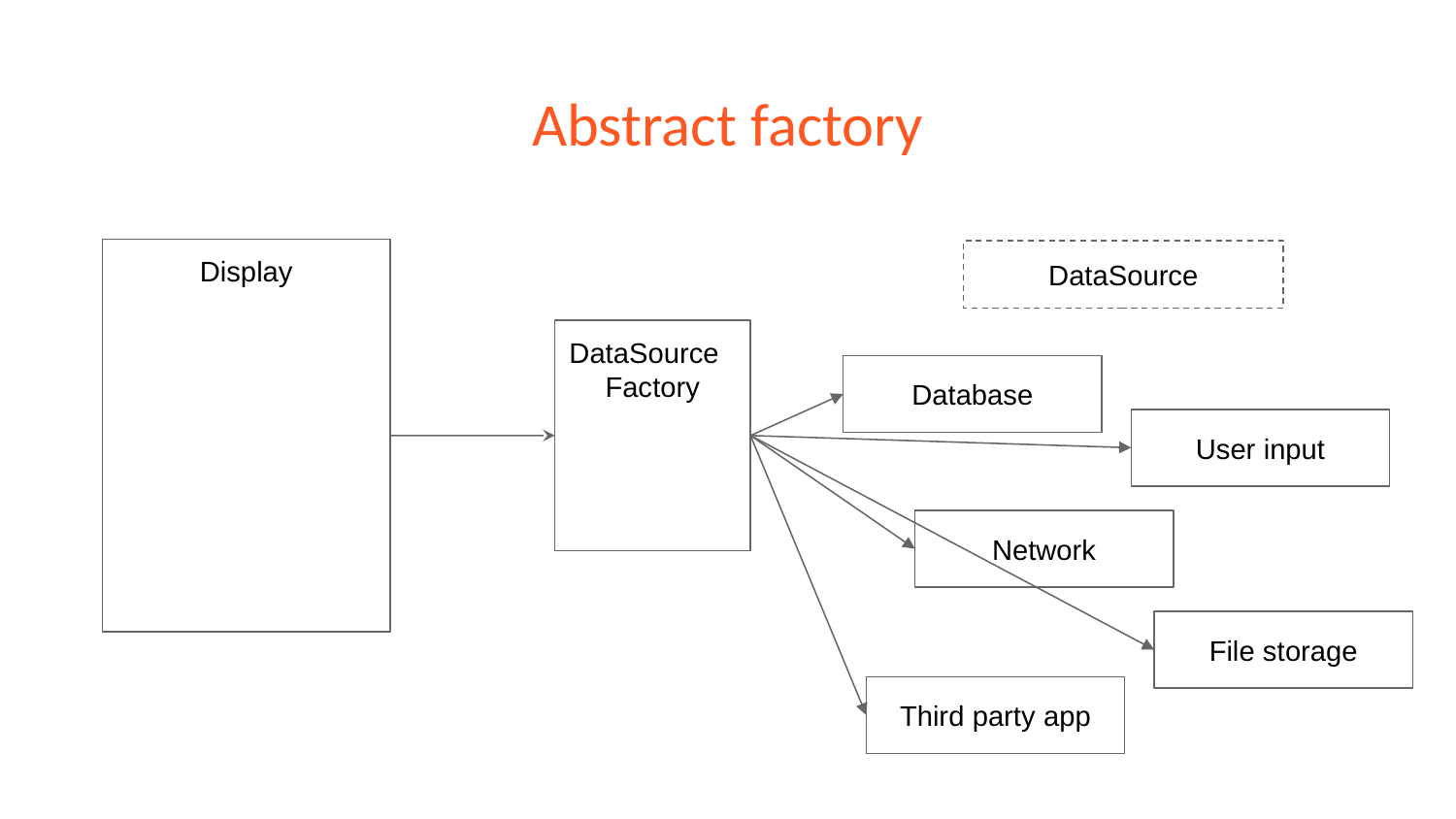

# Abstract factory
Display
DataSource
DataSource
Factory
Database
User input
Network
File storage
Third party app